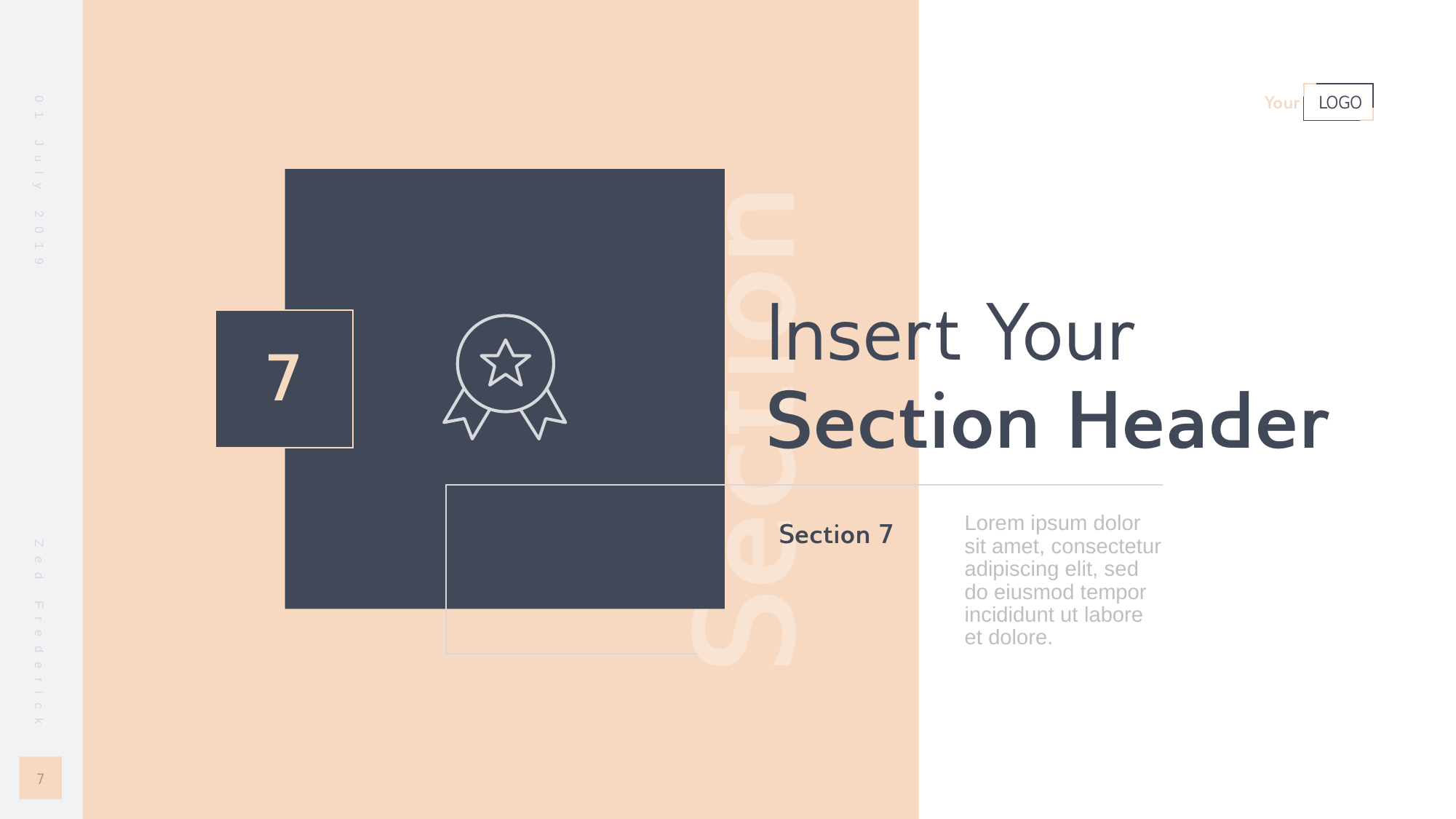

Your   LOGO

Section
Insert Your
Section Header
7

Lorem ipsum dolor sit amet, consectetur adipiscing elit, sed do eiusmod tempor incididunt ut labore et dolore.
Section 7
7